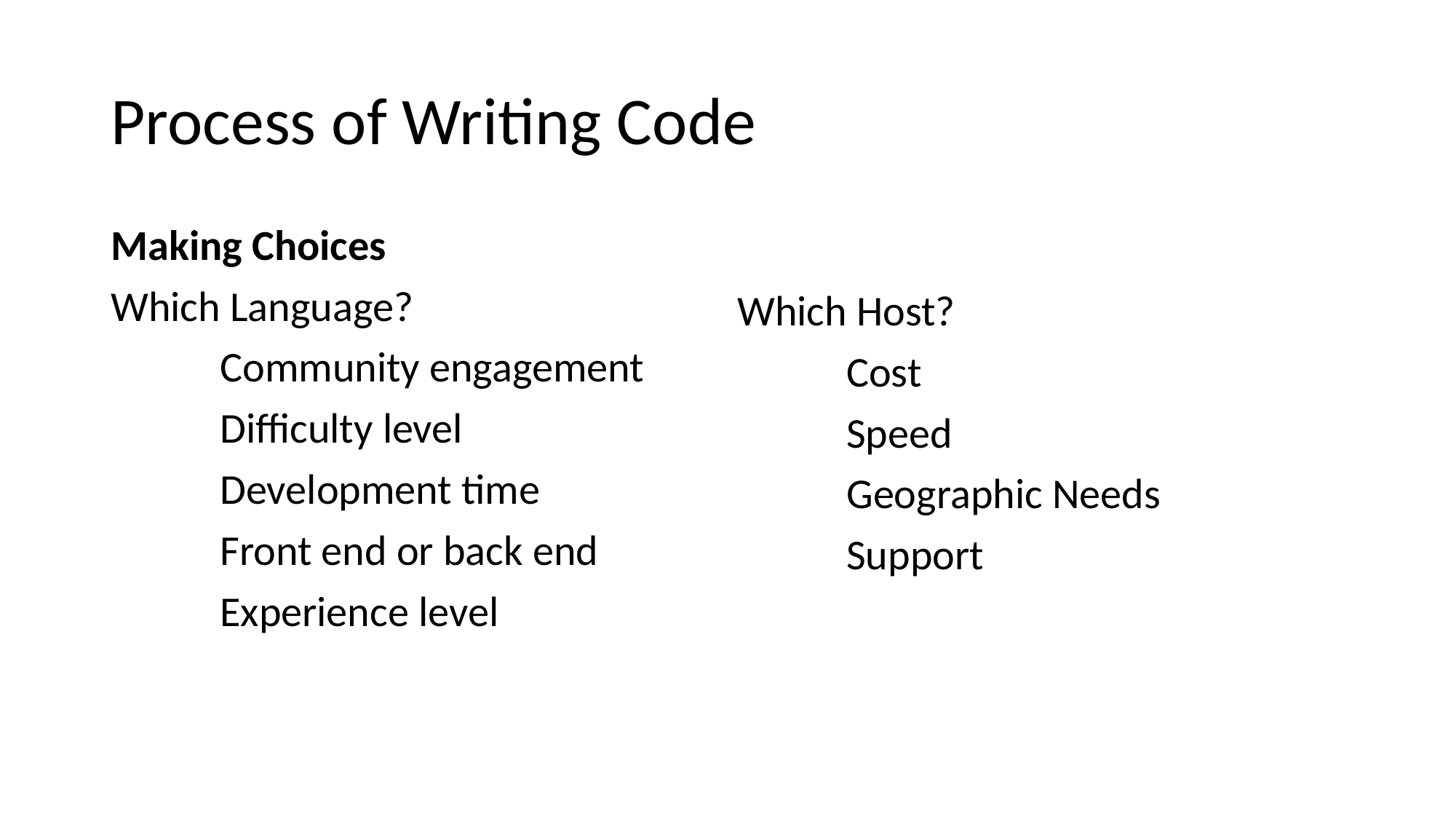

# Process of Writing Code
Making Choices
Which Language?
	Community engagement
	Difficulty level
	Development time
	Front end or back end
	Experience level

Which Host?
	Cost
	Speed
	Geographic Needs
	Support